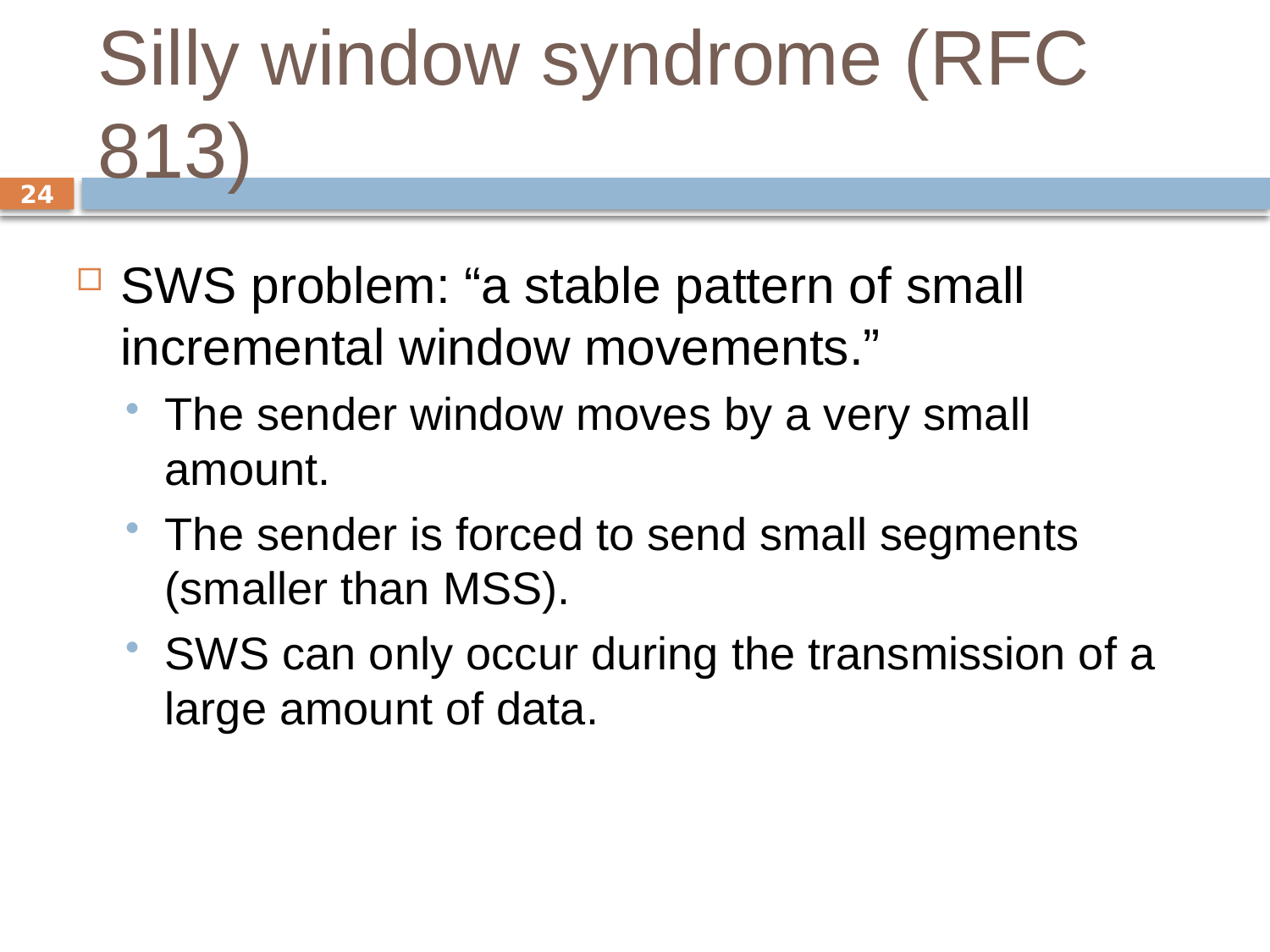

# Silly window syndrome (RFC 813)
24
SWS problem: “a stable pattern of small incremental window movements.”
The sender window moves by a very small amount.
The sender is forced to send small segments (smaller than MSS).
SWS can only occur during the transmission of a large amount of data.